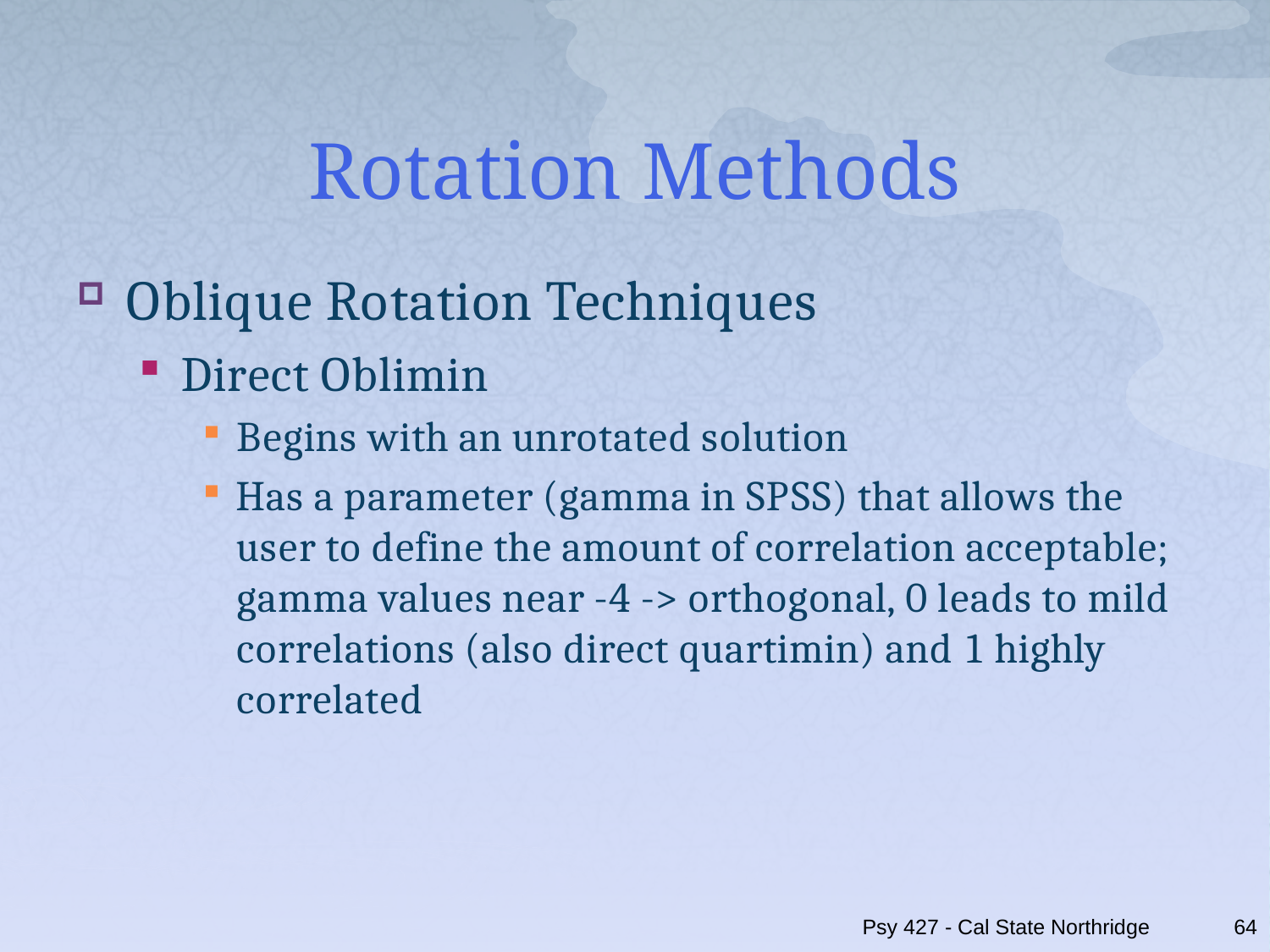

# Rotation Methods
Oblique Rotation Techniques
Direct Oblimin
Begins with an unrotated solution
Has a parameter (gamma in SPSS) that allows the user to define the amount of correlation acceptable; gamma values near -4 -> orthogonal, 0 leads to mild correlations (also direct quartimin) and 1 highly correlated
Psy 427 - Cal State Northridge
64